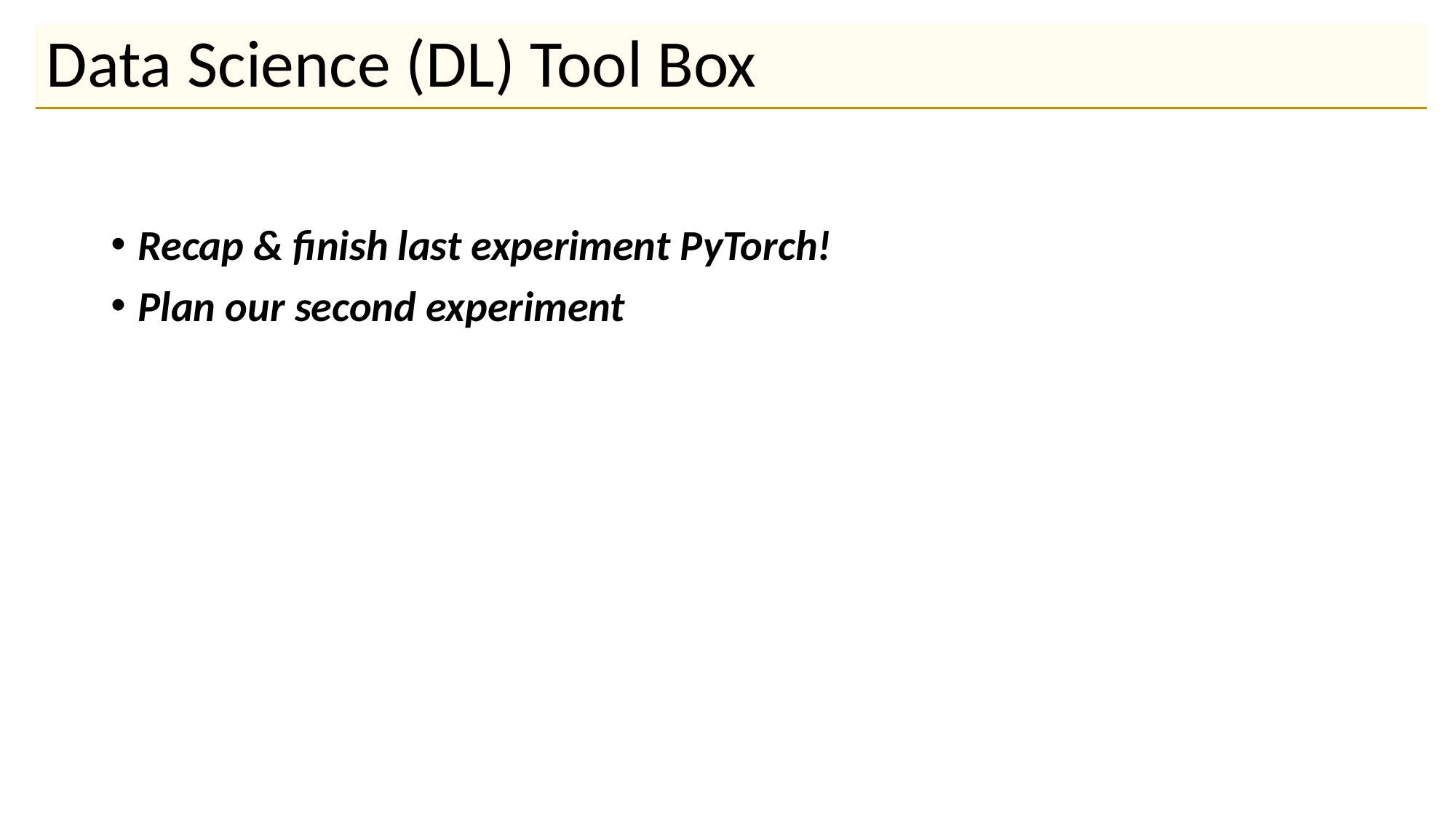

# Data Science (DL) Tool Box
Recap & finish last experiment PyTorch!
Plan our second experiment